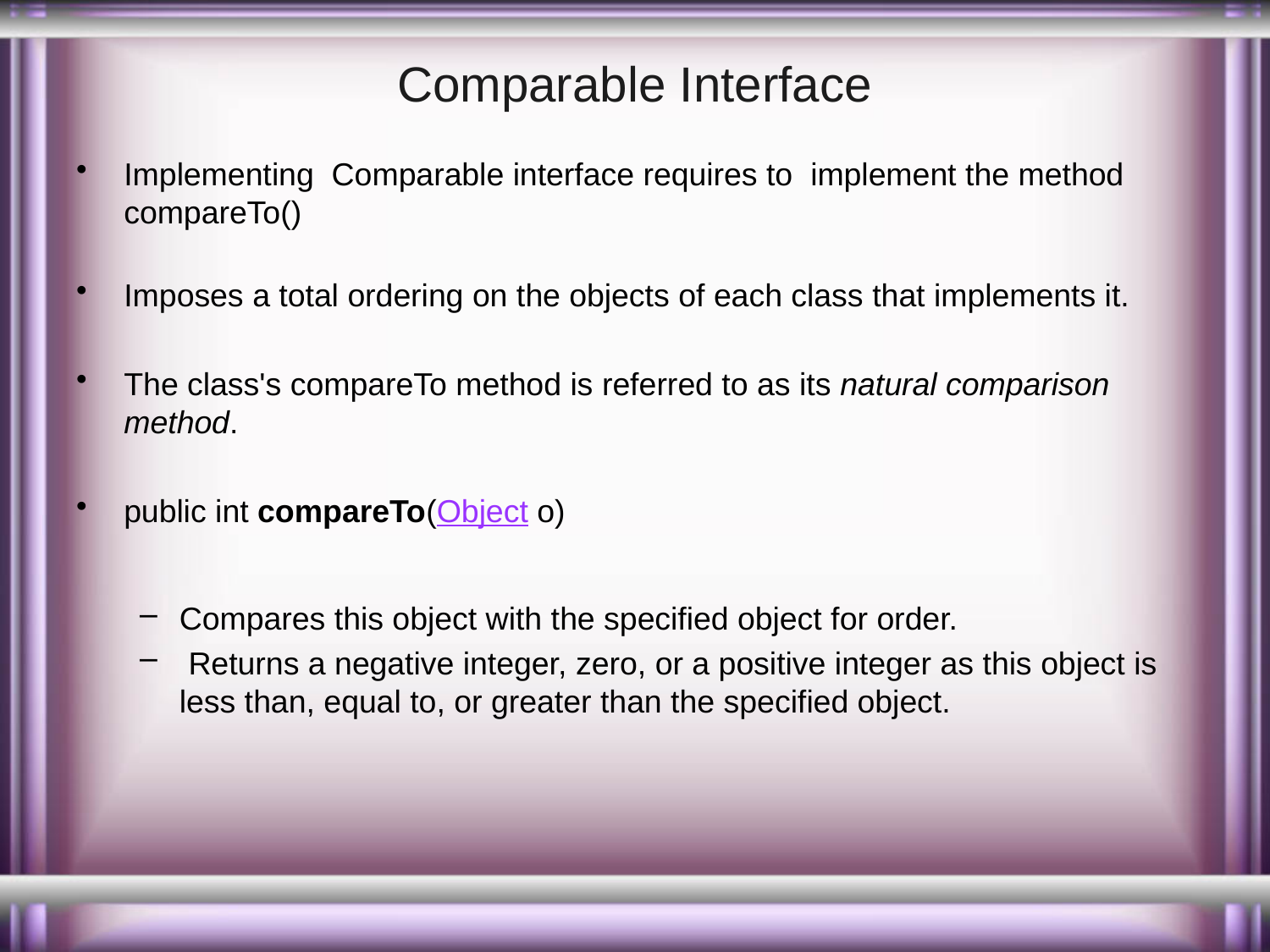

# Comparable Interface
Implementing  Comparable interface requires to  implement the method compareTo()
Imposes a total ordering on the objects of each class that implements it.

The class's compareTo method is referred to as its natural comparison method.

public int compareTo(Object o)

Compares this object with the specified object for order.
 Returns a negative integer, zero, or a positive integer as this object is less than, equal to, or greater than the specified object.